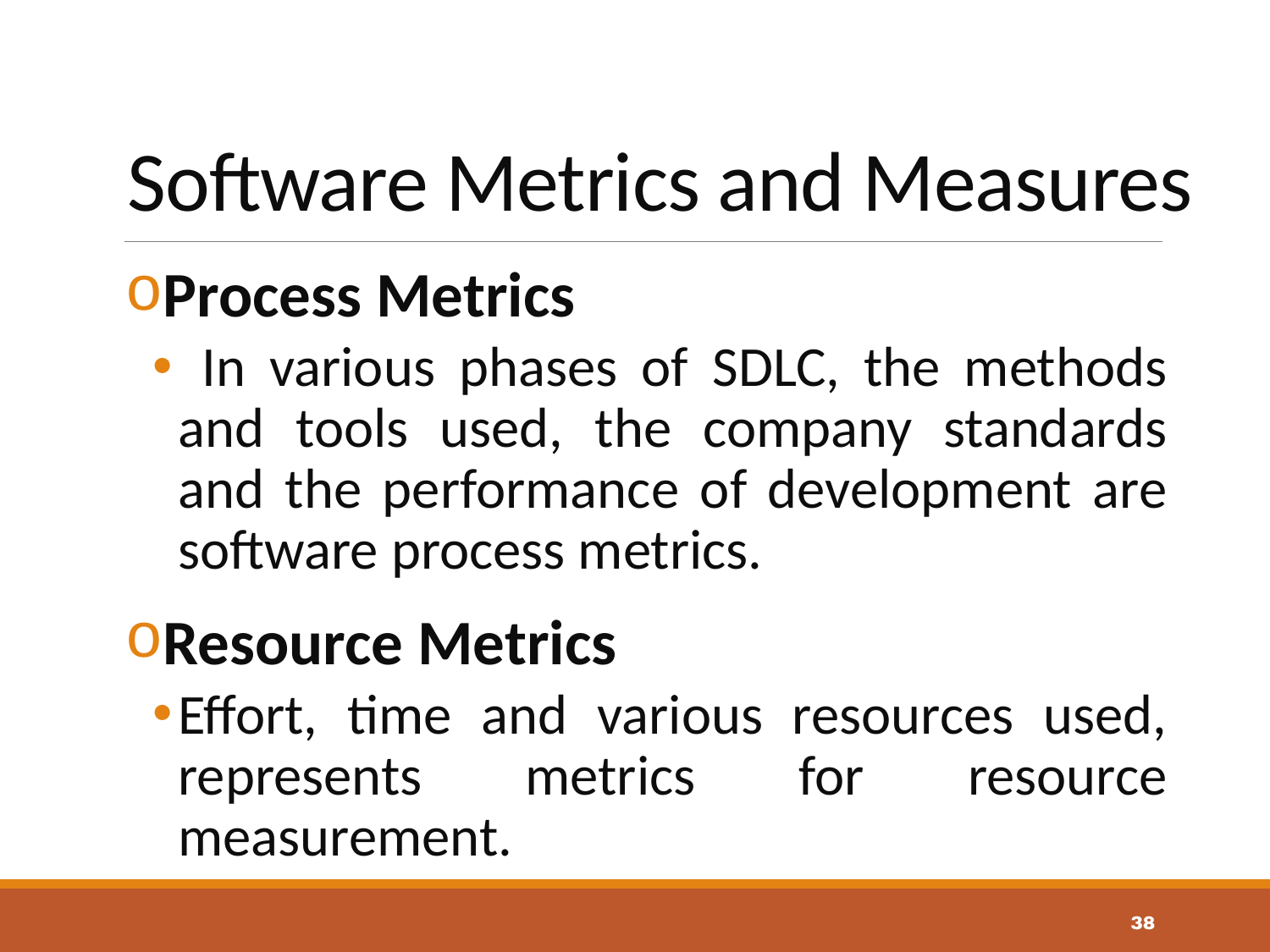

# Software Metrics and Measures
Process Metrics
 In various phases of SDLC, the methods and tools used, the company standards and the performance of development are software process metrics.
Resource Metrics
Effort, time and various resources used, represents metrics for resource measurement.
38